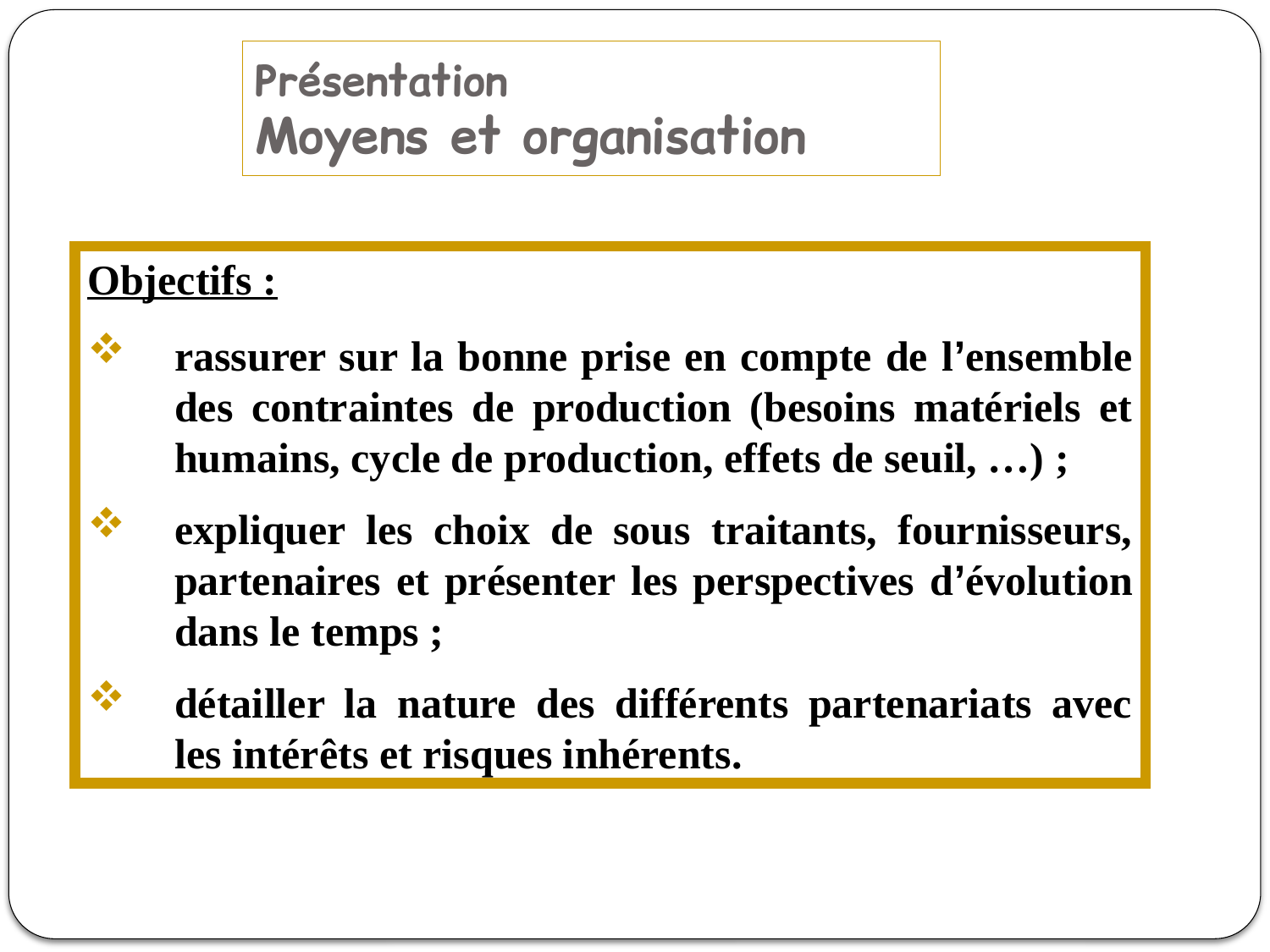

# Présentation Moyens et organisation
Objectifs :

rassurer sur la bonne prise en compte de l’ensemble des contraintes de production (besoins matériels et humains, cycle de production, effets de seuil, …) ;

expliquer les choix de sous traitants, fournisseurs, partenaires et présenter les perspectives d’évolution dans le temps ;

détailler la nature des différents partenariats avec les intérêts et risques inhérents.